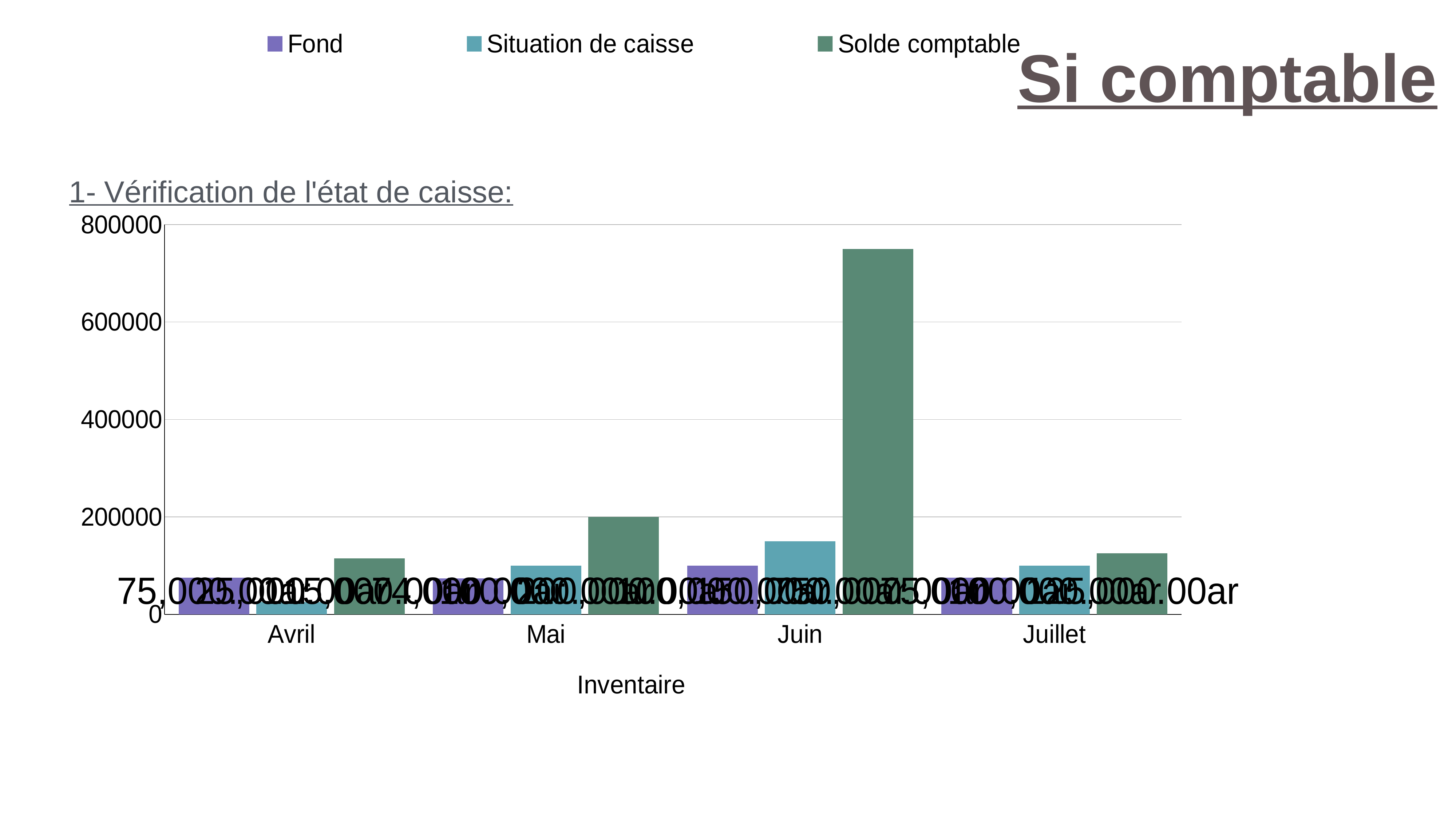

### Chart

| Category | Fond | Situation de caisse | Solde comptable |
|---|---|---|---|
| Avril | 75000.0 | 25000.0 | 115000.0 |
| Mai | 74000.0 | 100000.0 | 200000.0 |
| Juin | 100000.0 | 150000.0 | 750000.0 |
| Juillet | 75000.0 | 100000.0 | 125000.0 |
Si comptable
1- Vérification de l'état de caisse: